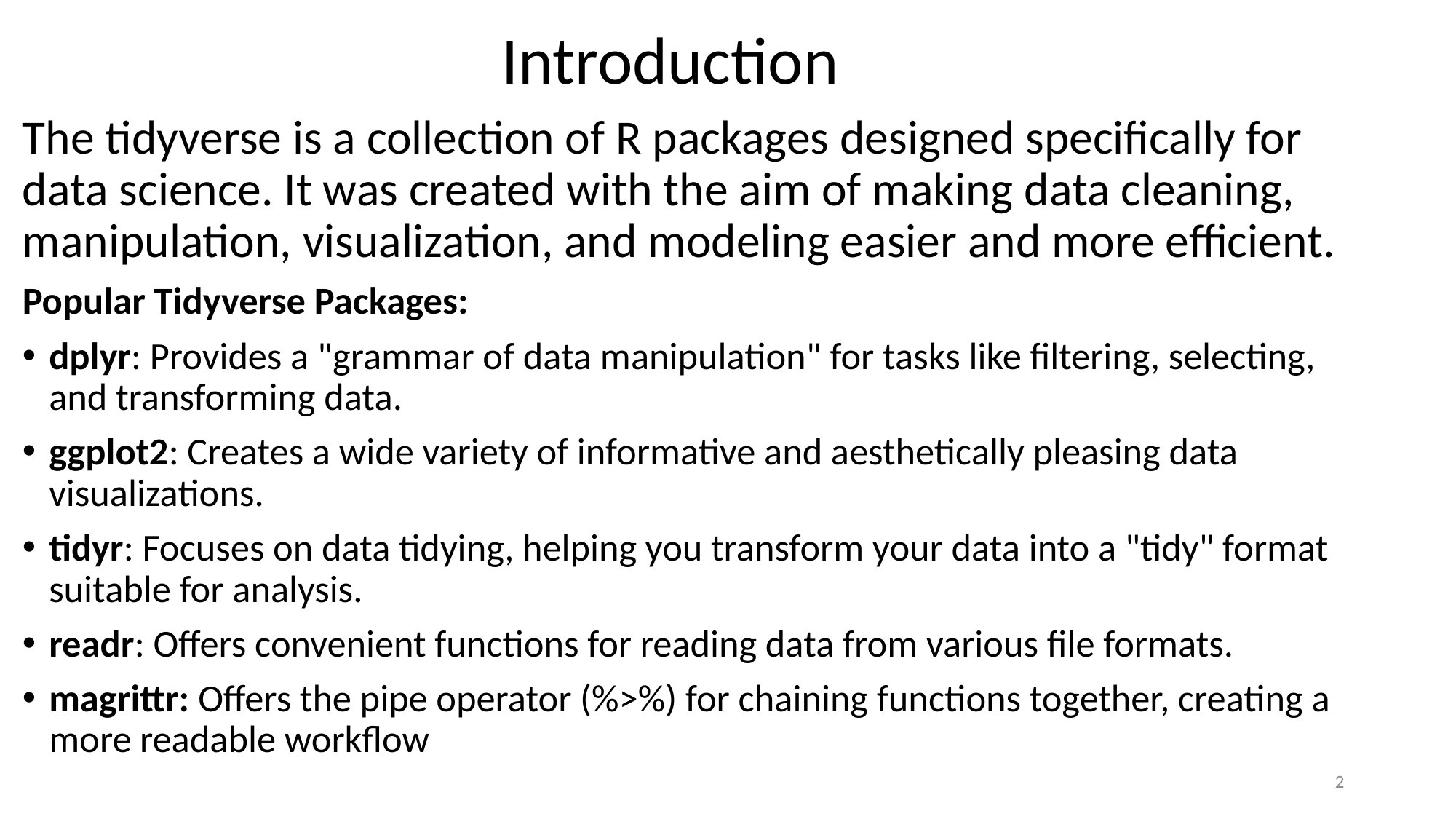

# Introduction
The tidyverse is a collection of R packages designed specifically for data science. It was created with the aim of making data cleaning, manipulation, visualization, and modeling easier and more efficient.
Popular Tidyverse Packages:
dplyr: Provides a "grammar of data manipulation" for tasks like filtering, selecting, and transforming data.
ggplot2: Creates a wide variety of informative and aesthetically pleasing data visualizations.
tidyr: Focuses on data tidying, helping you transform your data into a "tidy" format suitable for analysis.
readr: Offers convenient functions for reading data from various file formats.
magrittr: Offers the pipe operator (%>%) for chaining functions together, creating a more readable workflow

2